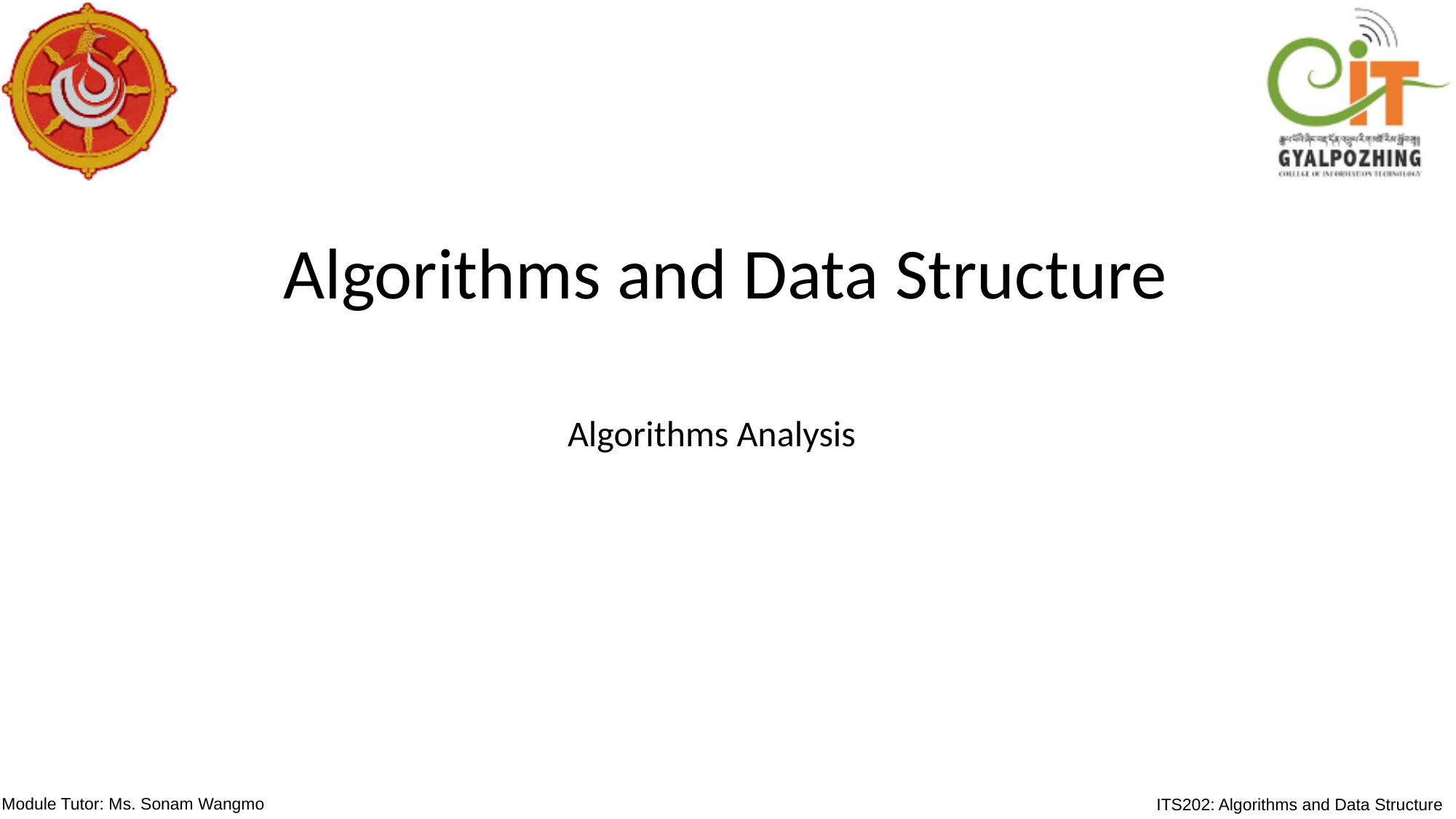

# Algorithms and Data Structure
Algorithms Analysis